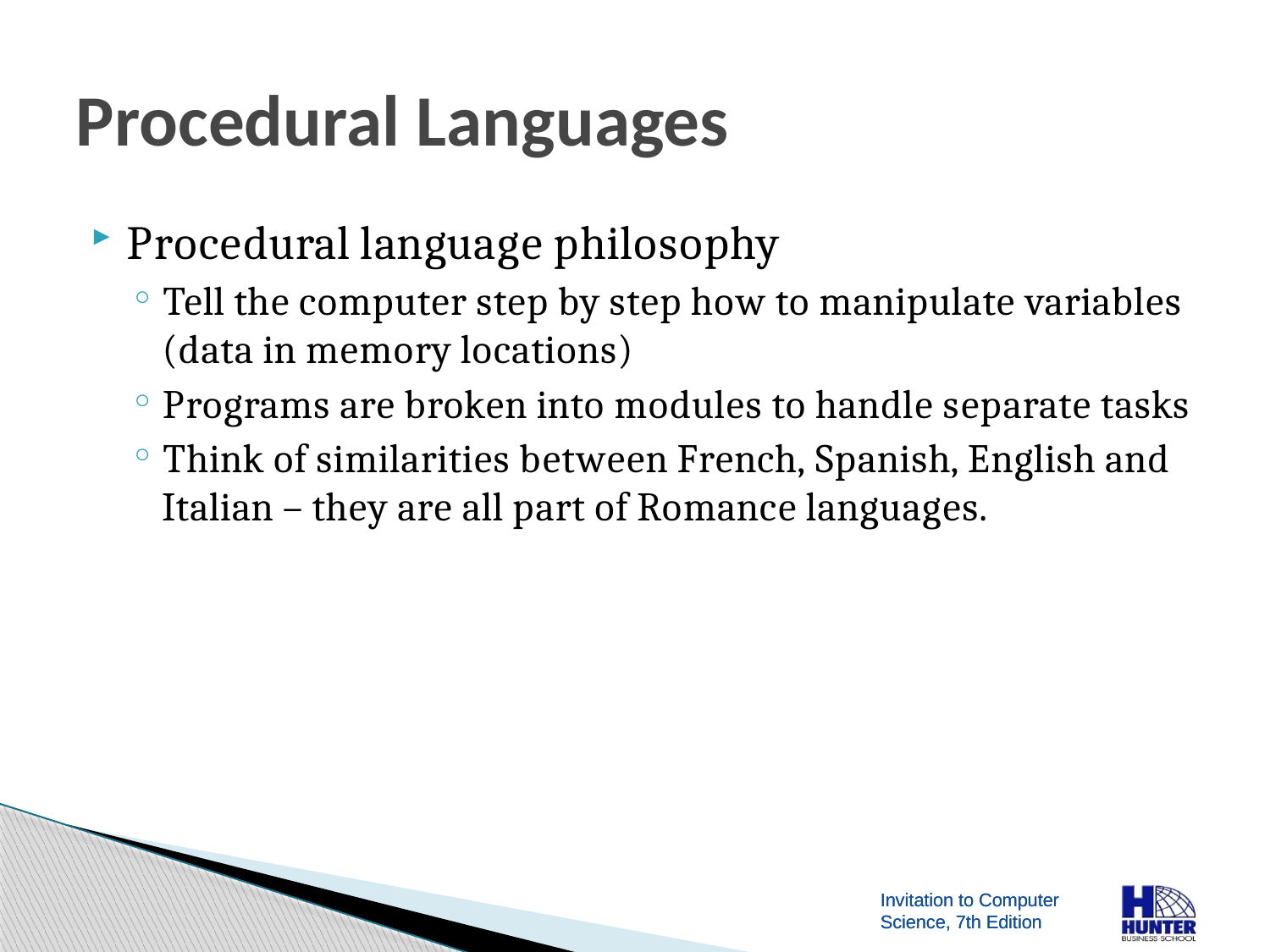

# Procedural Languages
Procedural language philosophy
Tell the computer step by step how to manipulate variables (data in memory locations)
Programs are broken into modules to handle separate tasks
Think of similarities between French, Spanish, English and Italian – they are all part of Romance languages.